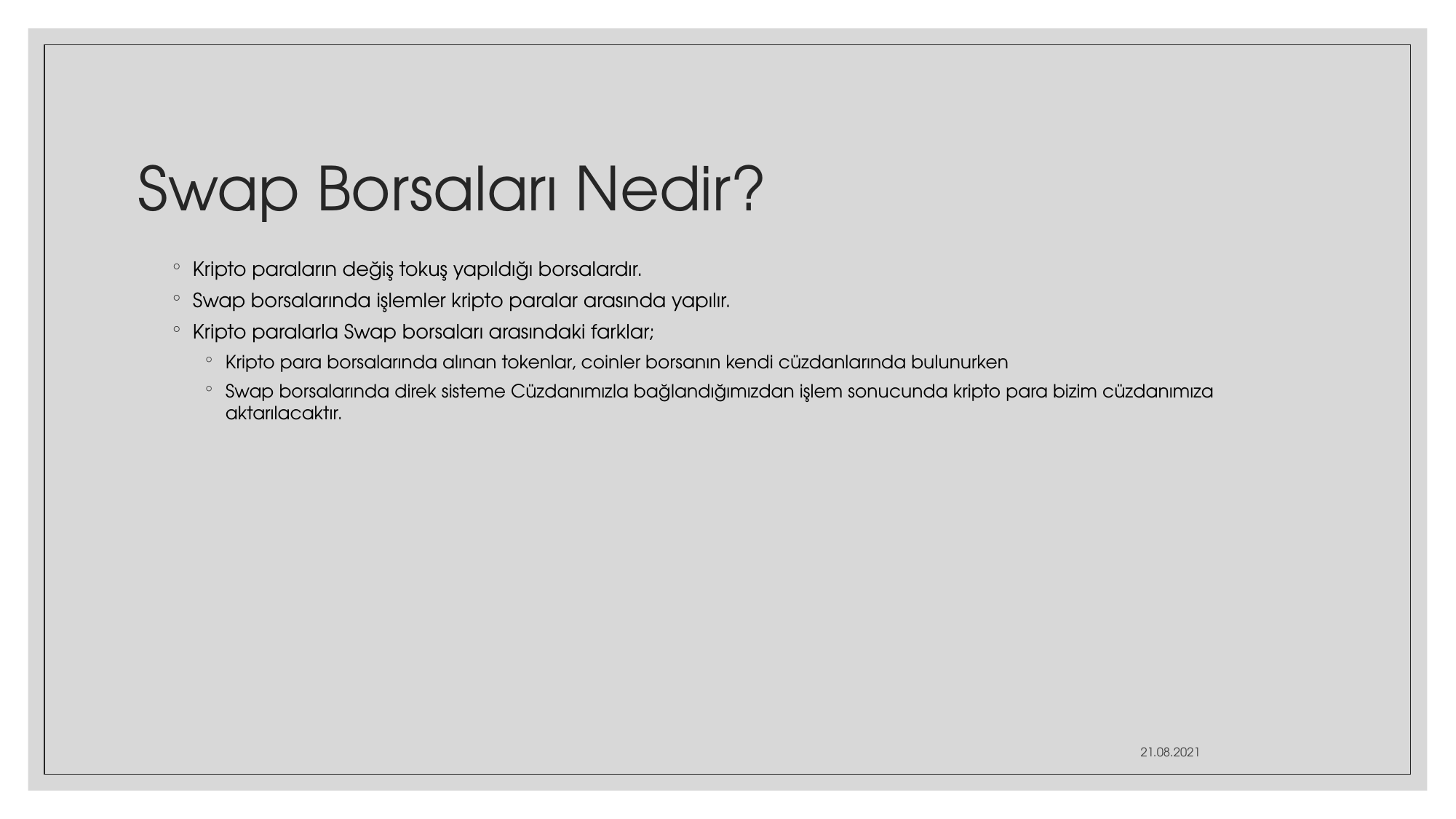

# Swap Borsaları Nedir?
Kripto paraların değiş tokuş yapıldığı borsalardır.
Swap borsalarında işlemler kripto paralar arasında yapılır.
Kripto paralarla Swap borsaları arasındaki farklar;
Kripto para borsalarında alınan tokenlar, coinler borsanın kendi cüzdanlarında bulunurken
Swap borsalarında direk sisteme Cüzdanımızla bağlandığımızdan işlem sonucunda kripto para bizim cüzdanımıza aktarılacaktır.
21.08.2021